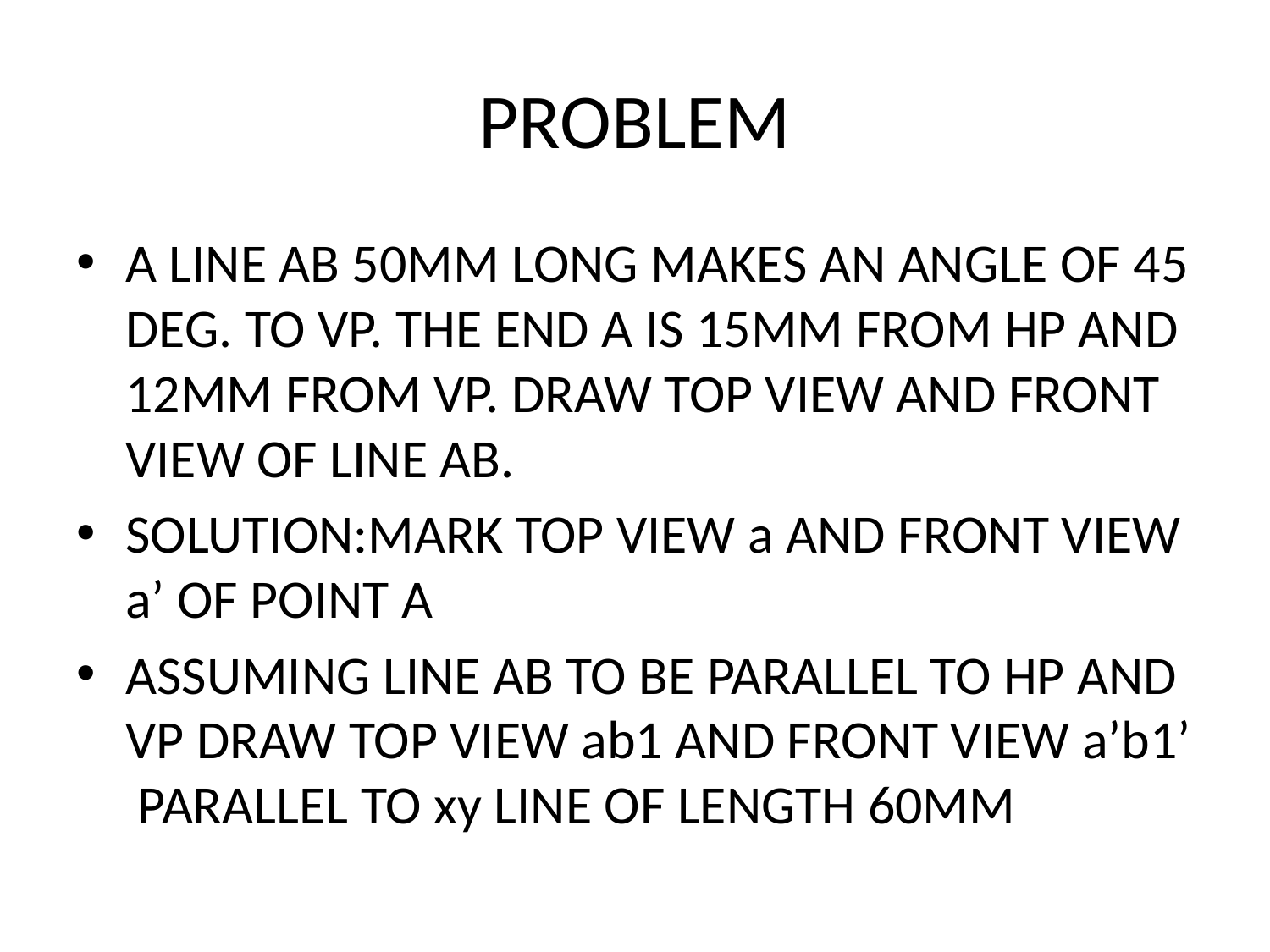

# PROBLEM
A LINE AB 50MM LONG MAKES AN ANGLE OF 45 DEG. TO VP. THE END A IS 15MM FROM HP AND 12MM FROM VP. DRAW TOP VIEW AND FRONT VIEW OF LINE AB.
SOLUTION:MARK TOP VIEW a AND FRONT VIEW a’ OF POINT A
ASSUMING LINE AB TO BE PARALLEL TO HP AND VP DRAW TOP VIEW ab1 AND FRONT VIEW a’b1’  PARALLEL TO xy LINE OF LENGTH 60MM